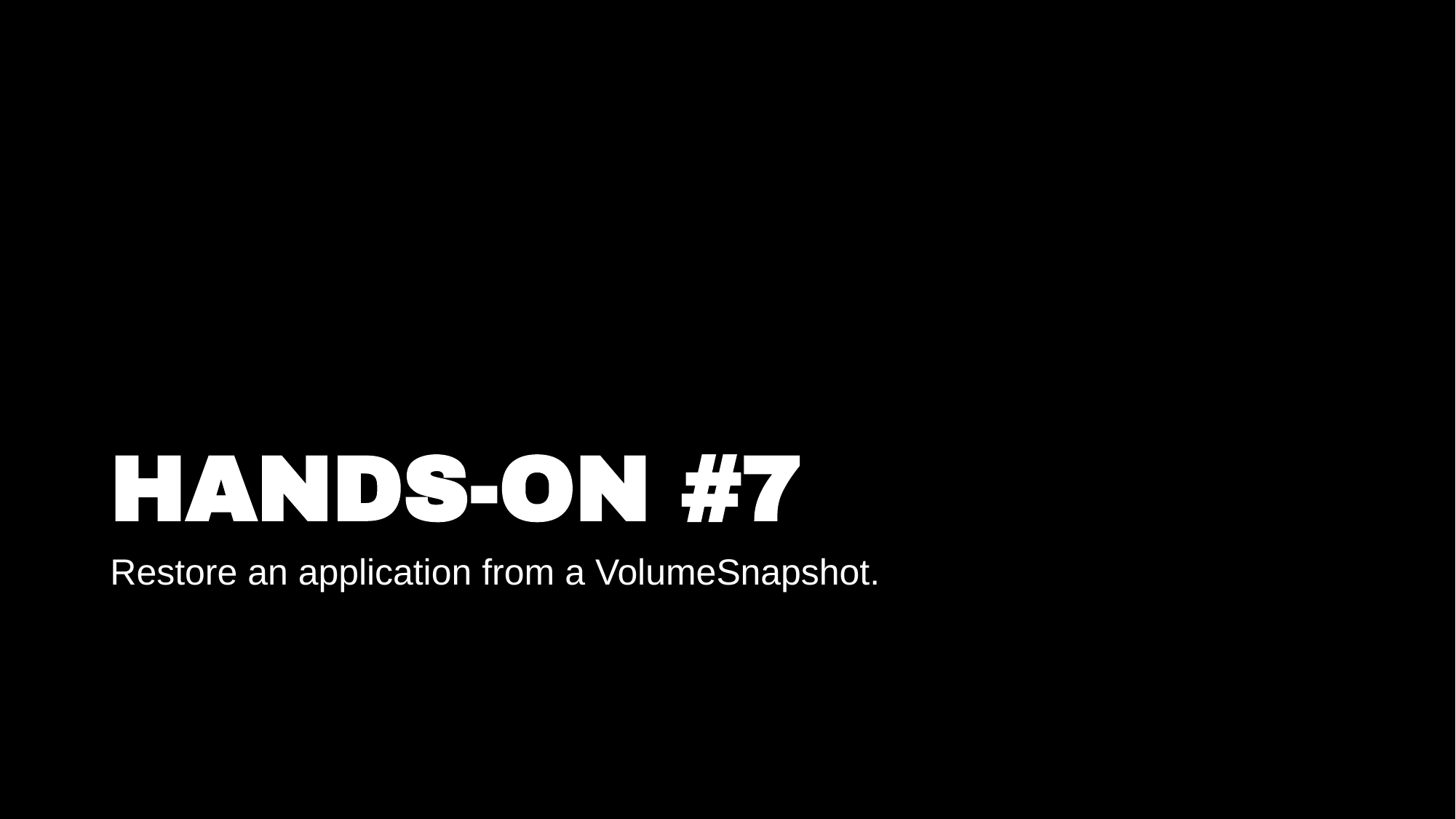

# HANDS-ON #7
Restore an application from a VolumeSnapshot.